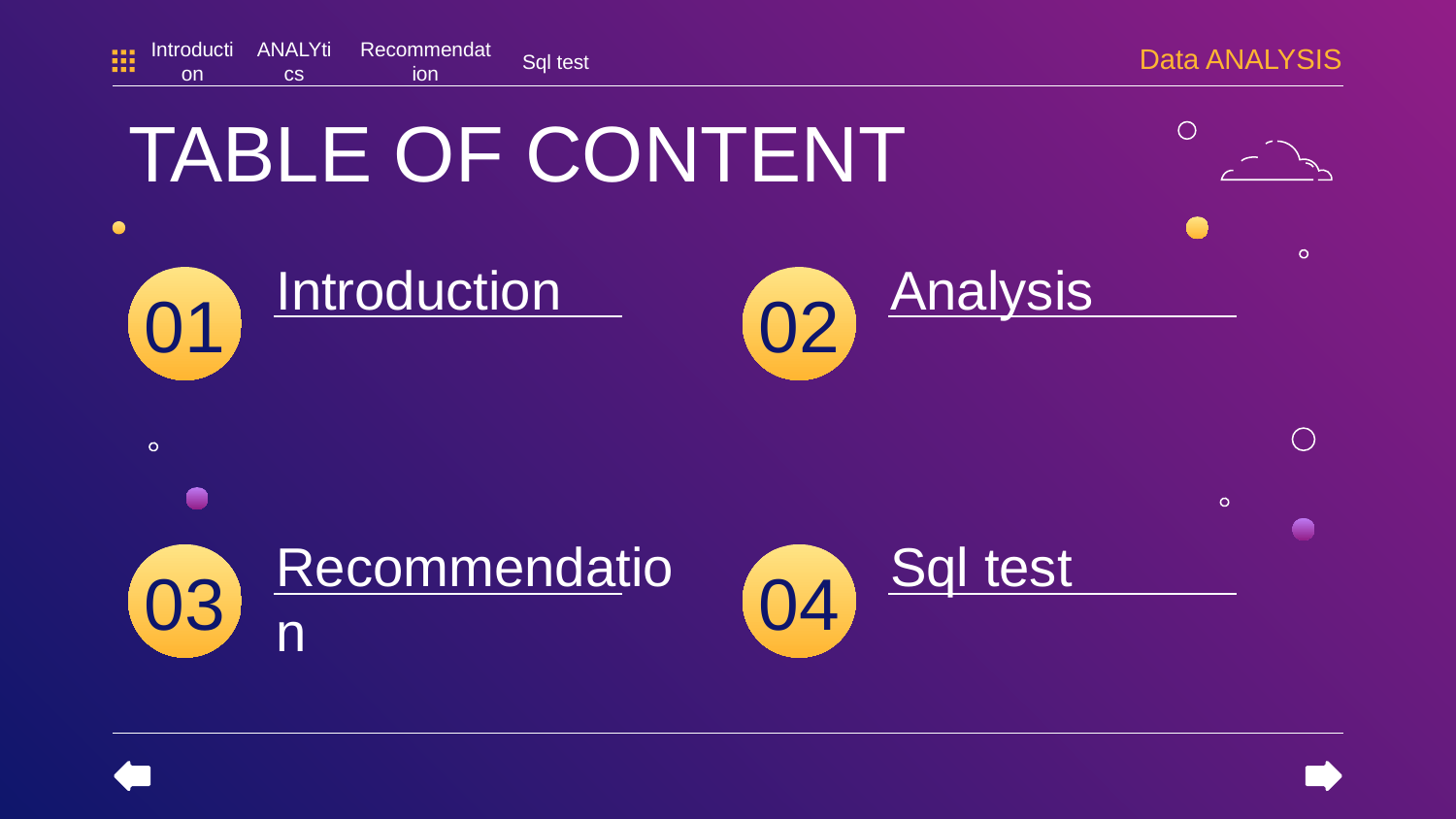

Data ANALYSIS
Introduction
ANALYtics
Recommendation
Sql test

TABLE OF CONTENT

# Introduction
Analysis

01
02

Recommendation
Sql test

03
04